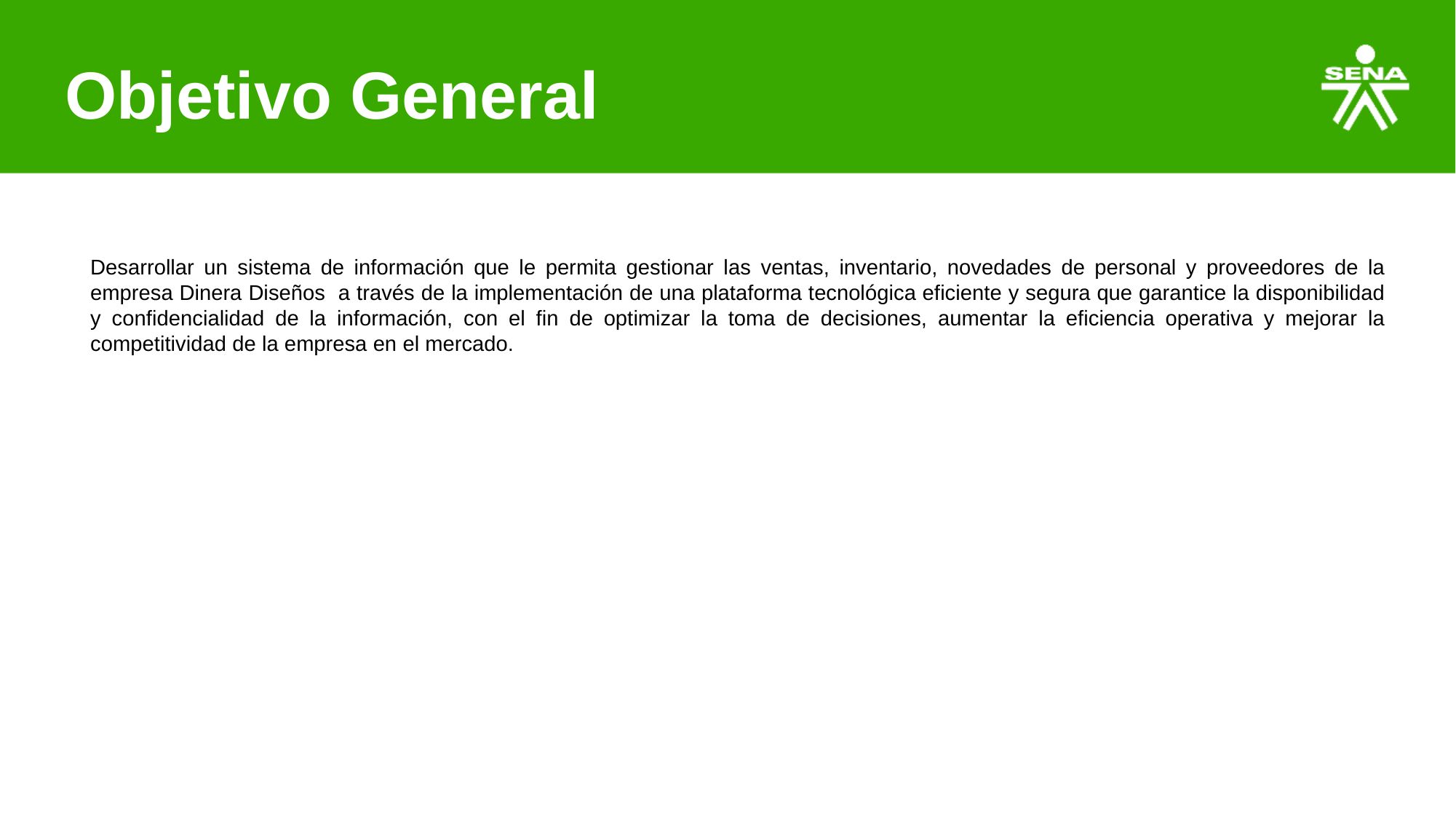

# Objetivo General
Desarrollar un sistema de información que le permita gestionar las ventas, inventario, novedades de personal y proveedores de la empresa Dinera Diseños  a través de la implementación de una plataforma tecnológica eficiente y segura que garantice la disponibilidad y confidencialidad de la información, con el fin de optimizar la toma de decisiones, aumentar la eficiencia operativa y mejorar la competitividad de la empresa en el mercado.